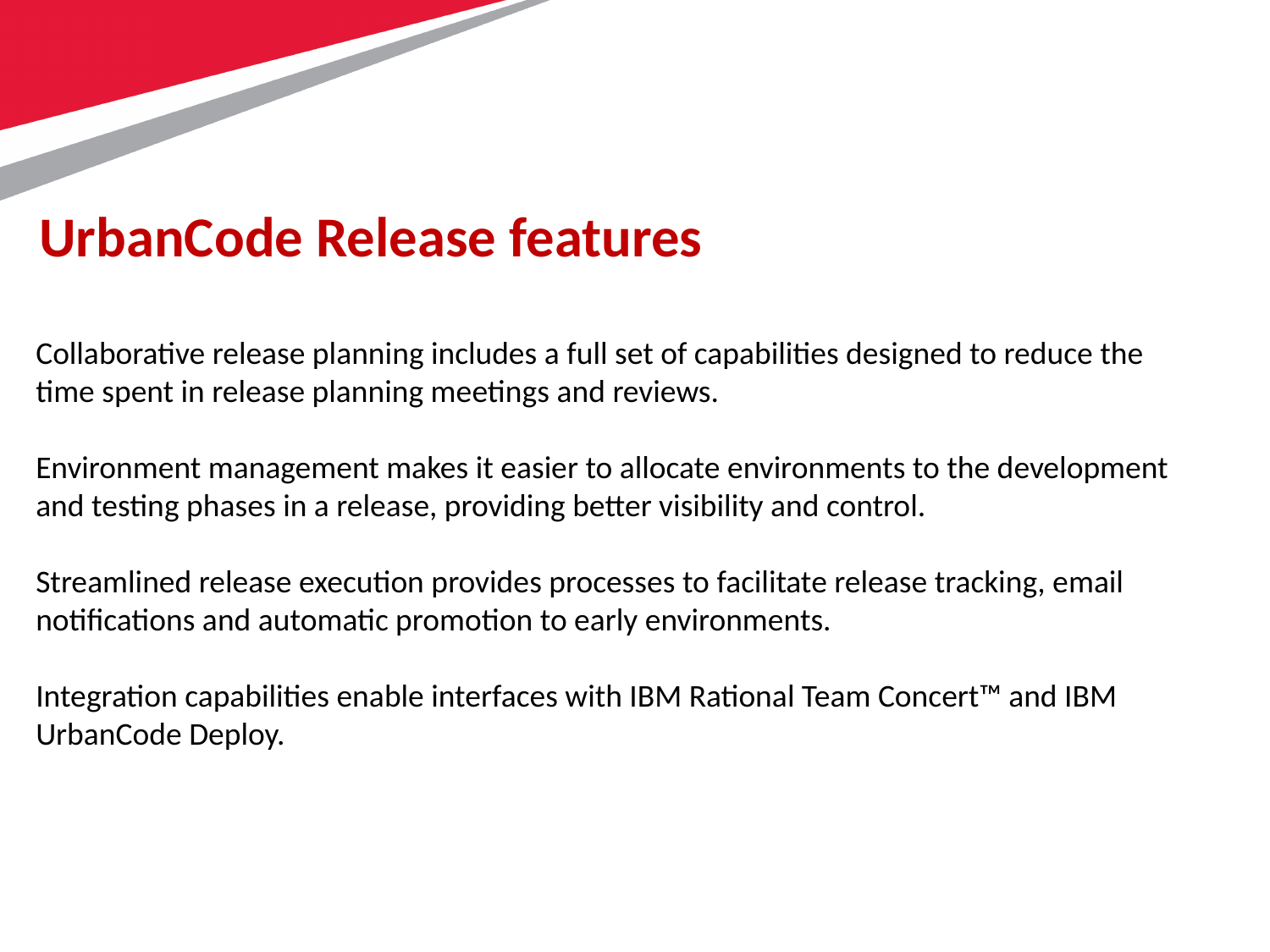

UrbanCode Release features
# Collaborative release planning includes a full set of capabilities designed to reduce the time spent in release planning meetings and reviews. Environment management makes it easier to allocate environments to the development and testing phases in a release, providing better visibility and control. Streamlined release execution provides processes to facilitate release tracking, email notifications and automatic promotion to early environments. Integration capabilities enable interfaces with IBM Rational Team Concert™ and IBM UrbanCode Deploy.